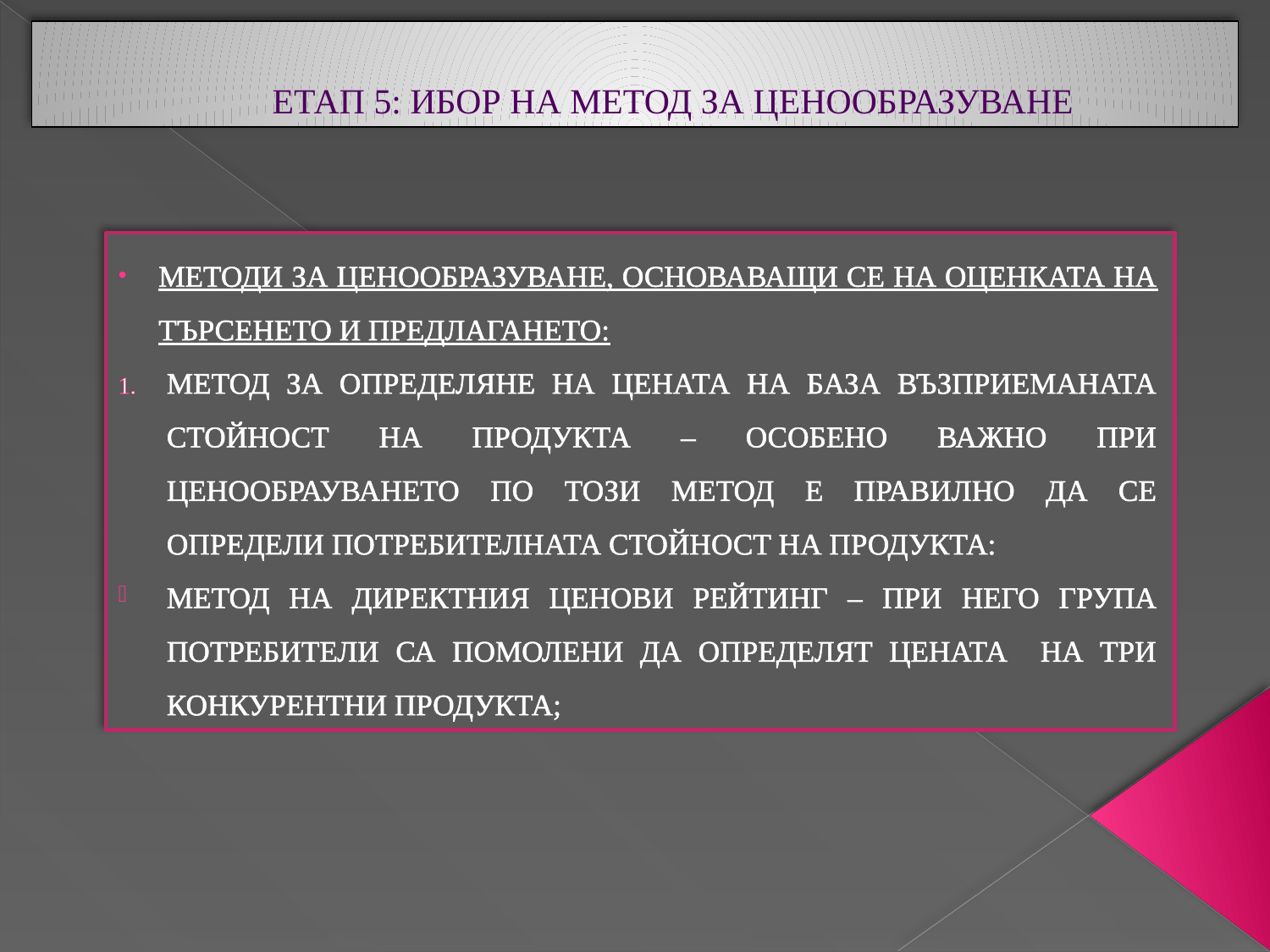

# ЕТАП 5: ИБОР НА МЕТОД ЗА ЦЕНООБРАЗУВАНЕ
МЕТОДИ ЗА ЦЕНООБРАЗУВАНЕ, ОСНОВАВАЩИ СЕ НА ОЦЕНКАТА НА ТЪРСЕНЕТО И ПРЕДЛАГАНЕТО:
МЕТОД ЗА ОПРЕДЕЛЯНЕ НА ЦЕНАТА НА БАЗА ВЪЗПРИЕМАНАТА СТОЙНОСТ НА ПРОДУКТА – ОСОБЕНО ВАЖНО ПРИ ЦЕНООБРАУВАНЕТО ПО ТОЗИ МЕТОД Е ПРАВИЛНО ДА СЕ ОПРЕДЕЛИ ПОТРЕБИТЕЛНАТА СТОЙНОСТ НА ПРОДУКТА:
МЕТОД НА ДИРЕКТНИЯ ЦЕНОВИ РЕЙТИНГ – ПРИ НЕГО ГРУПА ПОТРЕБИТЕЛИ СА ПОМОЛЕНИ ДА ОПРЕДЕЛЯТ ЦЕНАТА  НА ТРИ КОНКУРЕНТНИ ПРОДУКТА;